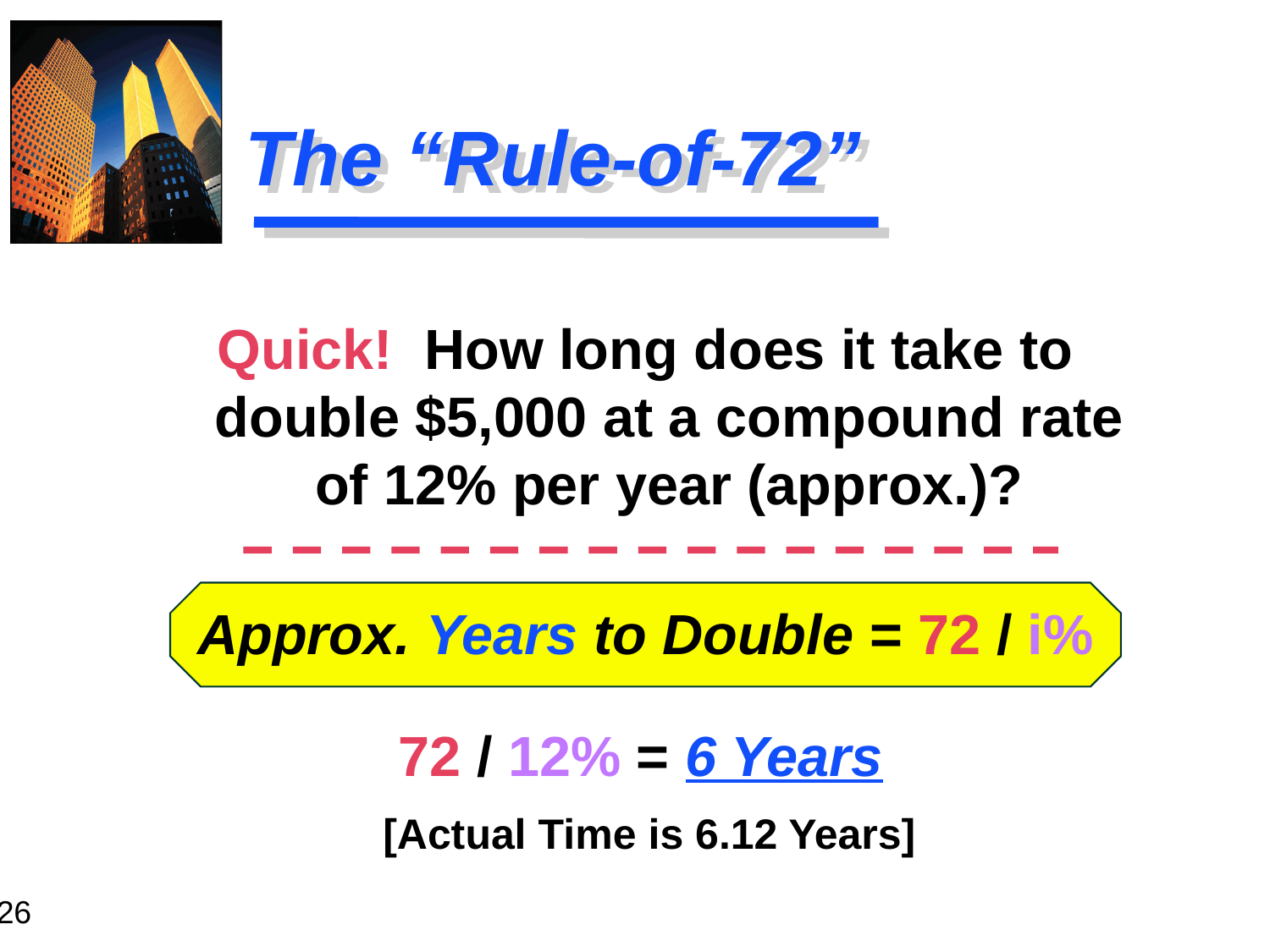

# The “Rule-of-72”

Quick!  How long does it take to double $5,000 at a compound rate of 12% per year (approx.)?

Approx. Years to Double = 72 / i%
 72 / 12% = 6 Years
[Actual Time is 6.12 Years]